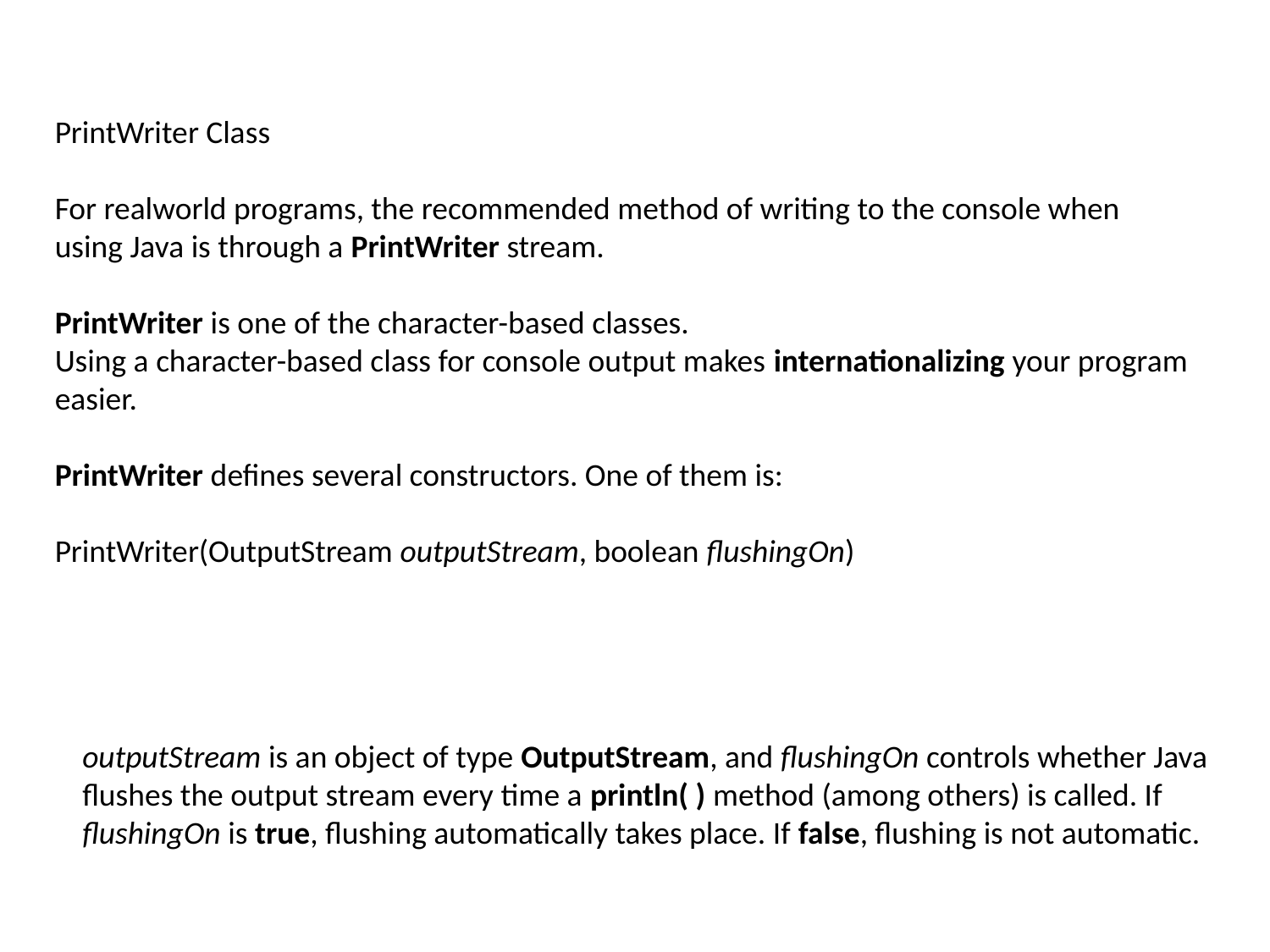

PrintWriter Class

For realworld programs, the recommended method of writing to the console when using Java is through a PrintWriter stream.

PrintWriter is one of the character-based classes.
Using a character-based class for console output makes internationalizing your program easier.

PrintWriter defines several constructors. One of them is:

PrintWriter(OutputStream outputStream, boolean flushingOn)

outputStream is an object of type OutputStream, and flushingOn controls whether Java
flushes the output stream every time a println( ) method (among others) is called. If
flushingOn is true, flushing automatically takes place. If false, flushing is not automatic.